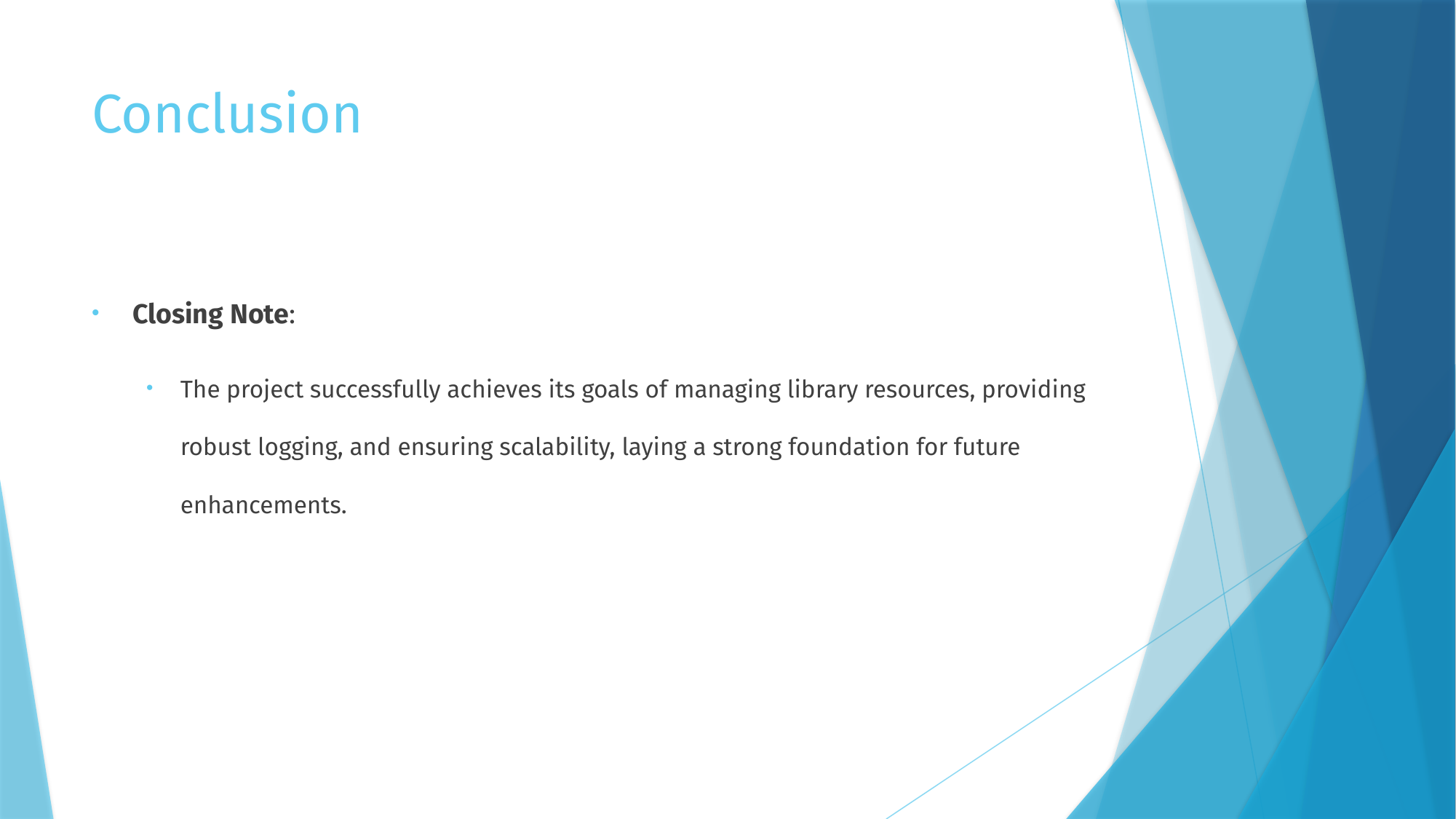

# Conclusion
Closing Note:
The project successfully achieves its goals of managing library resources, providing robust logging, and ensuring scalability, laying a strong foundation for future enhancements.